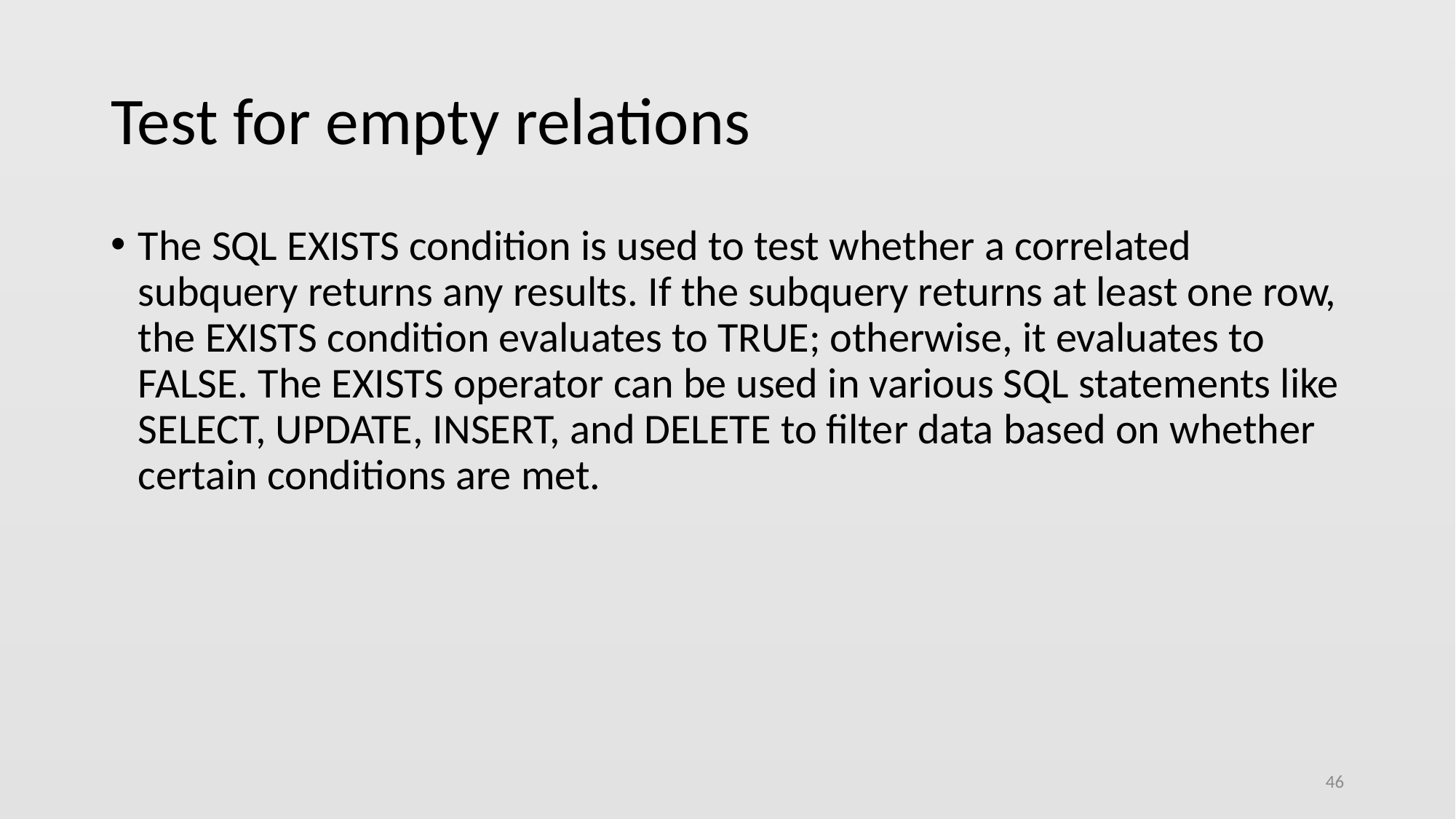

# Test for empty relations
The SQL EXISTS condition is used to test whether a correlated subquery returns any results. If the subquery returns at least one row, the EXISTS condition evaluates to TRUE; otherwise, it evaluates to FALSE. The EXISTS operator can be used in various SQL statements like SELECT, UPDATE, INSERT, and DELETE to filter data based on whether certain conditions are met.
46